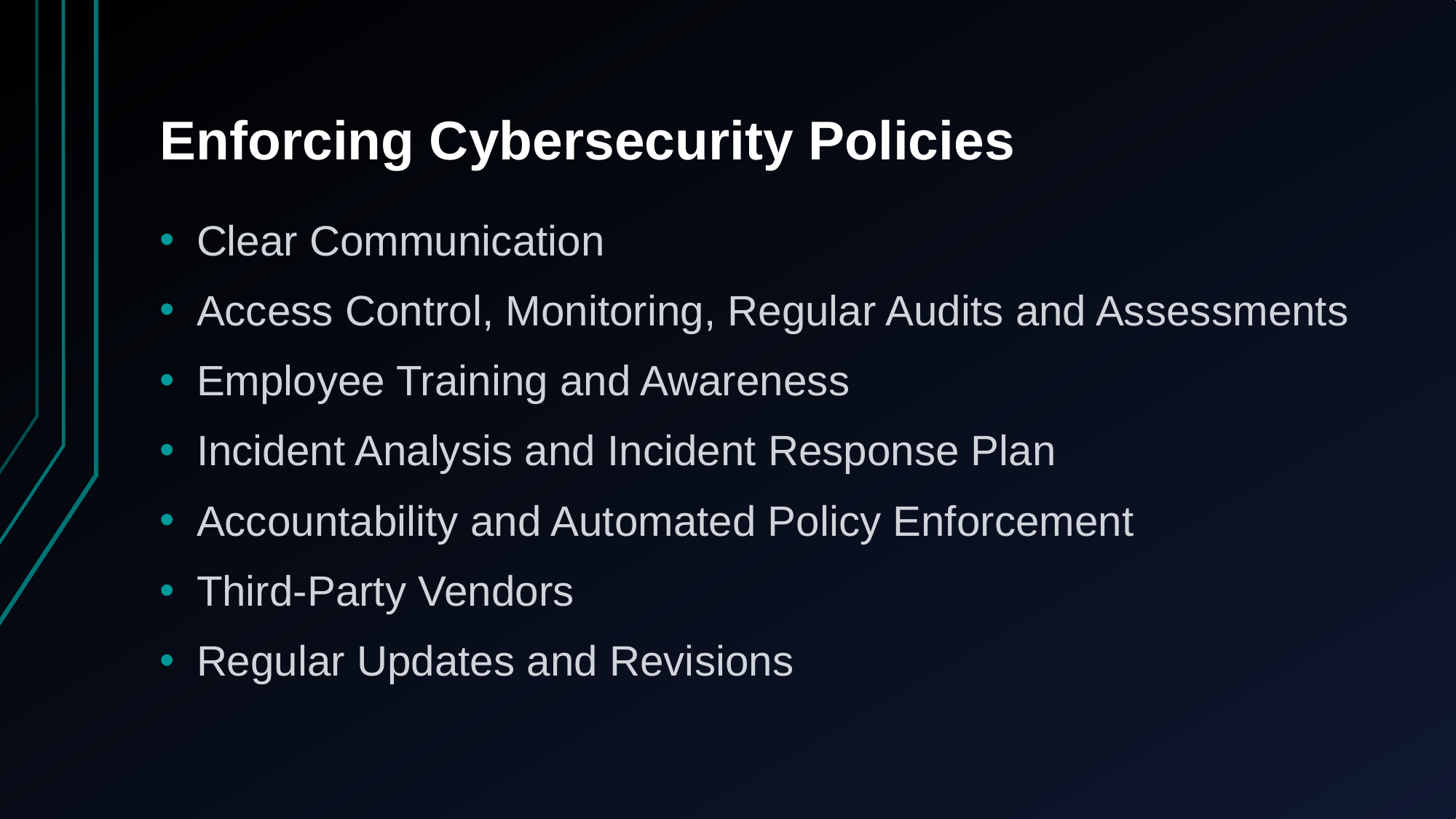

# Enforcing Cybersecurity Policies
Clear Communication
Access Control, Monitoring, Regular Audits and Assessments
Employee Training and Awareness
Incident Analysis and Incident Response Plan
Accountability and Automated Policy Enforcement
Third-Party Vendors
Regular Updates and Revisions